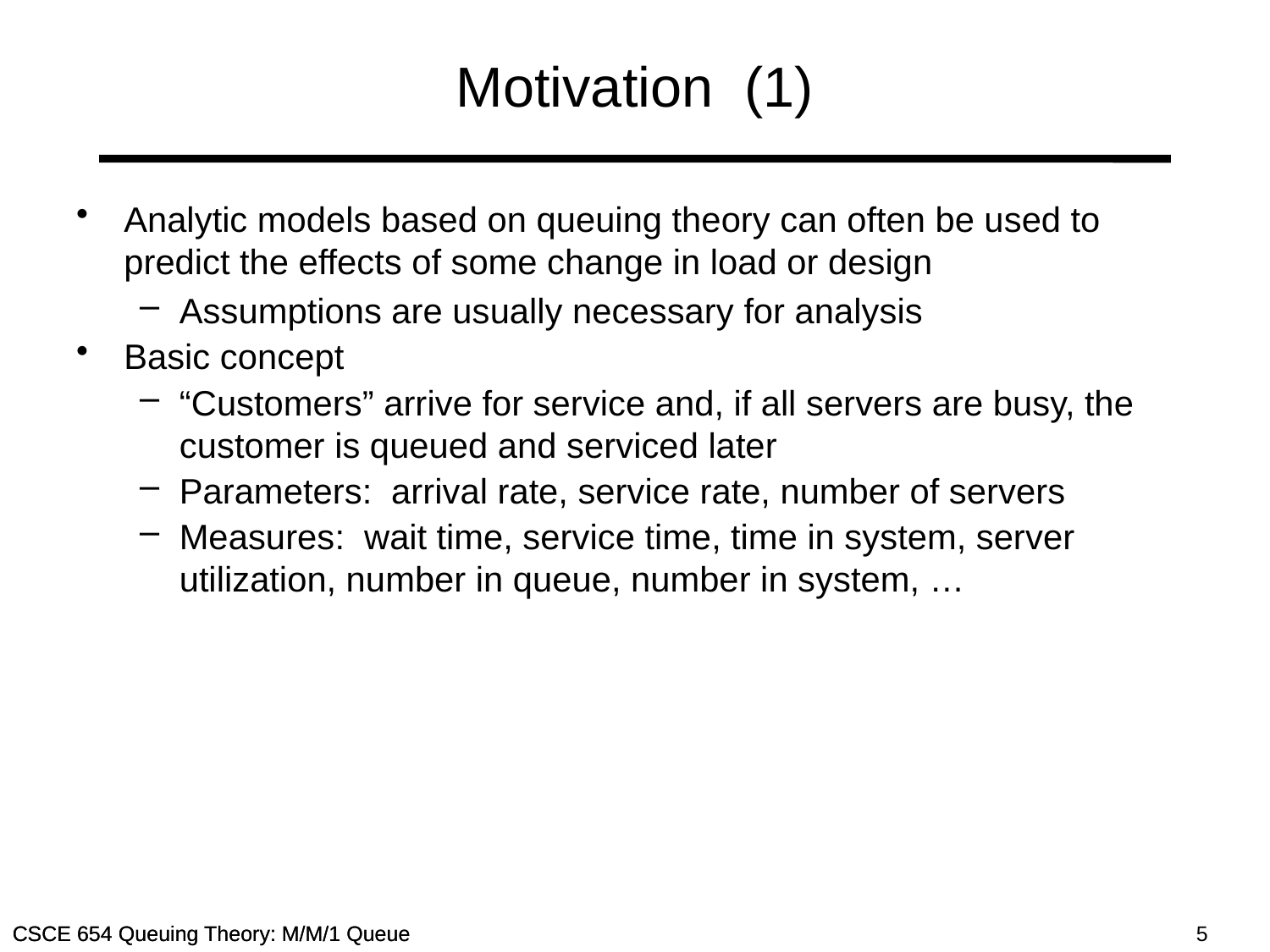

# Motivation  (1)
Analytic models based on queuing theory can often be used to predict the effects of some change in load or design
Assumptions are usually necessary for analysis
Basic concept
“Customers” arrive for service and, if all servers are busy, the customer is queued and serviced later
Parameters:  arrival rate, service rate, number of servers
Measures:  wait time, service time, time in system, server utilization, number in queue, number in system, …